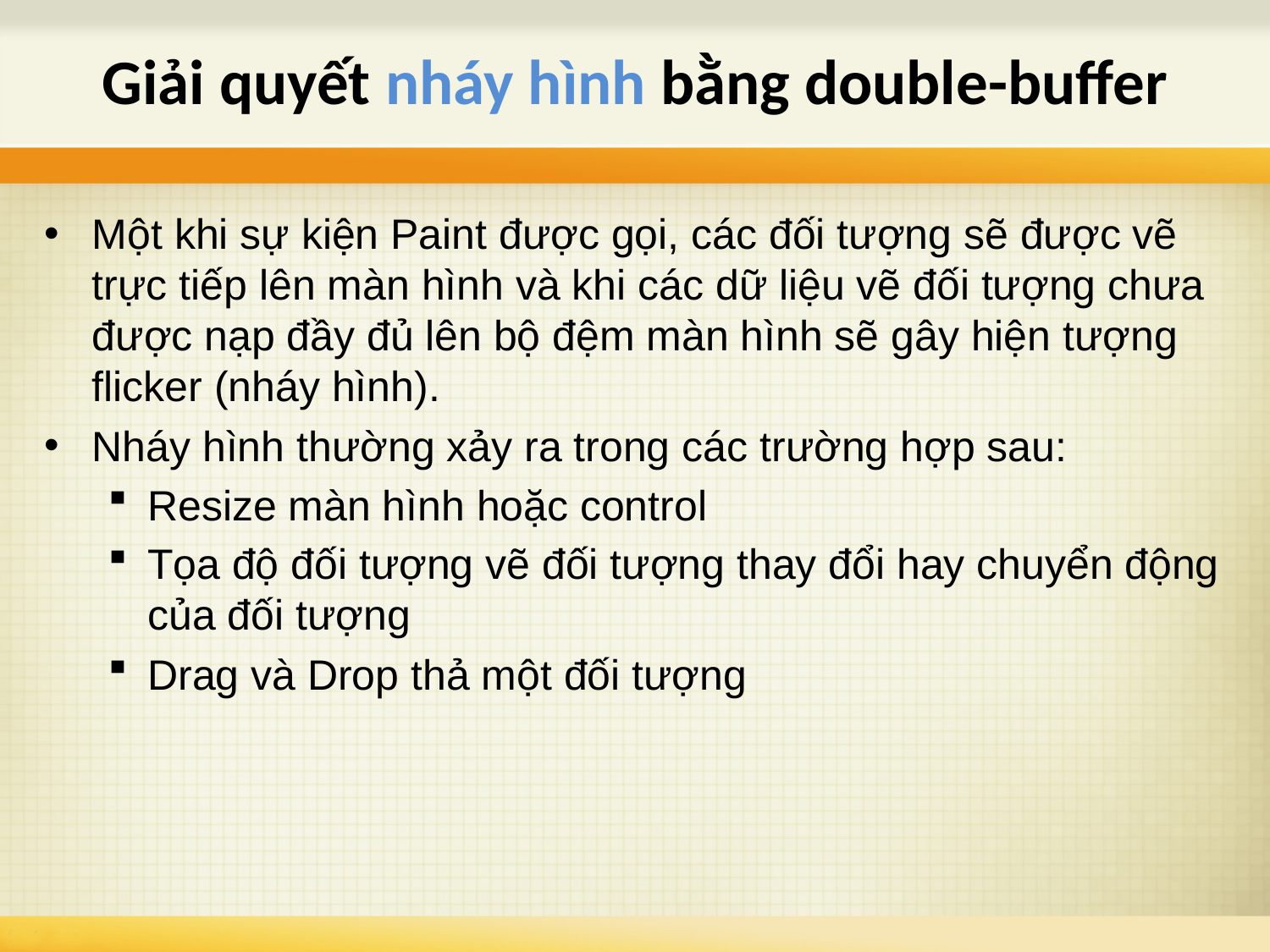

# Giải quyết nháy hình bằng double-buffer
Một khi sự kiện Paint được gọi, các đối tượng sẽ được vẽ trực tiếp lên màn hình và khi các dữ liệu vẽ đối tượng chưa được nạp đầy đủ lên bộ đệm màn hình sẽ gây hiện tượng flicker (nháy hình).
Nháy hình thường xảy ra trong các trường hợp sau:
Resize màn hình hoặc control
Tọa độ đối tượng vẽ đối tượng thay đổi hay chuyển động của đối tượng
Drag và Drop thả một đối tượng